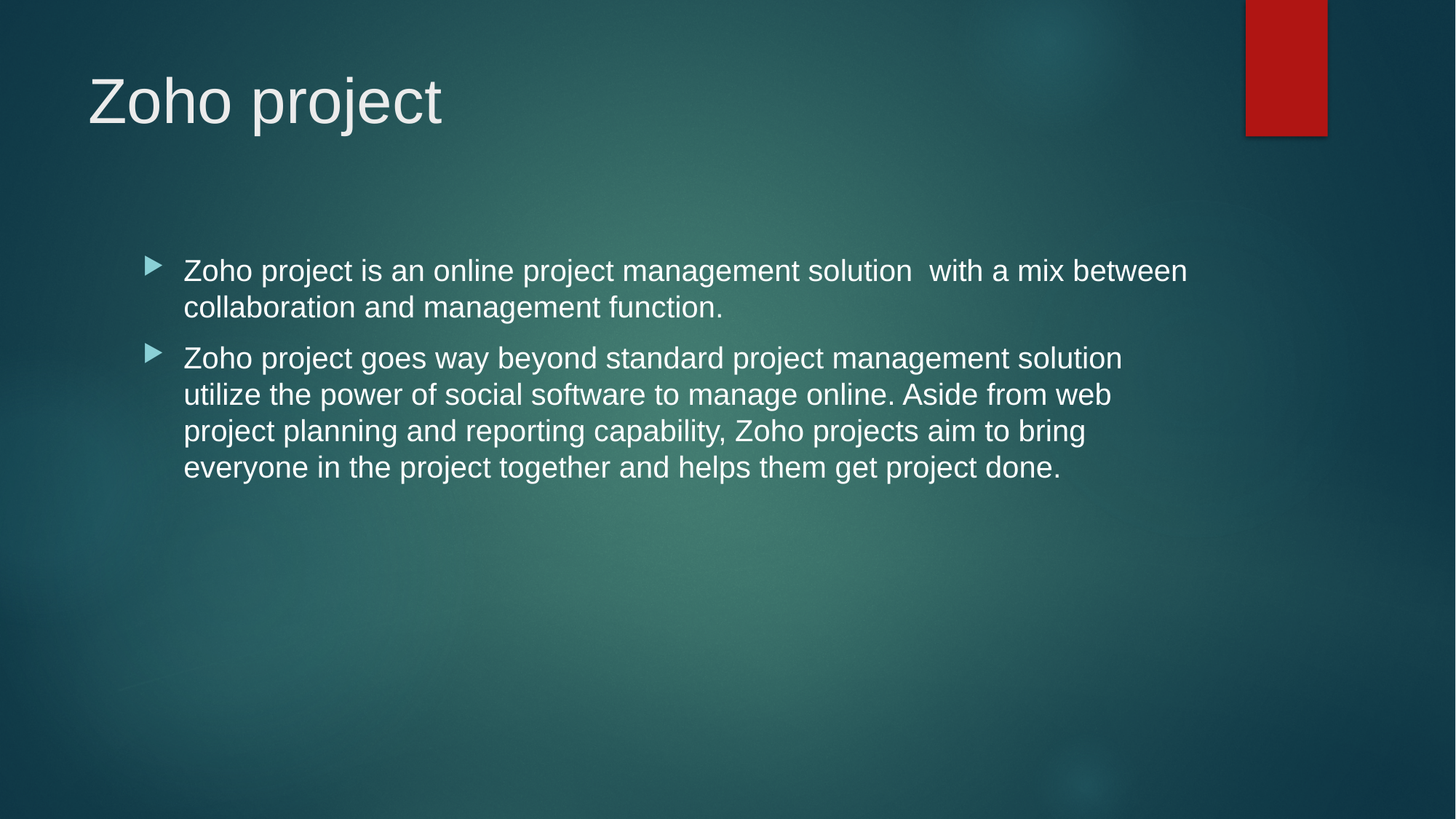

# Zoho project
Zoho project is an online project management solution  with a mix between collaboration and management function.
Zoho project goes way beyond standard project management solution utilize the power of social software to manage online. Aside from web project planning and reporting capability, Zoho projects aim to bring everyone in the project together and helps them get project done.